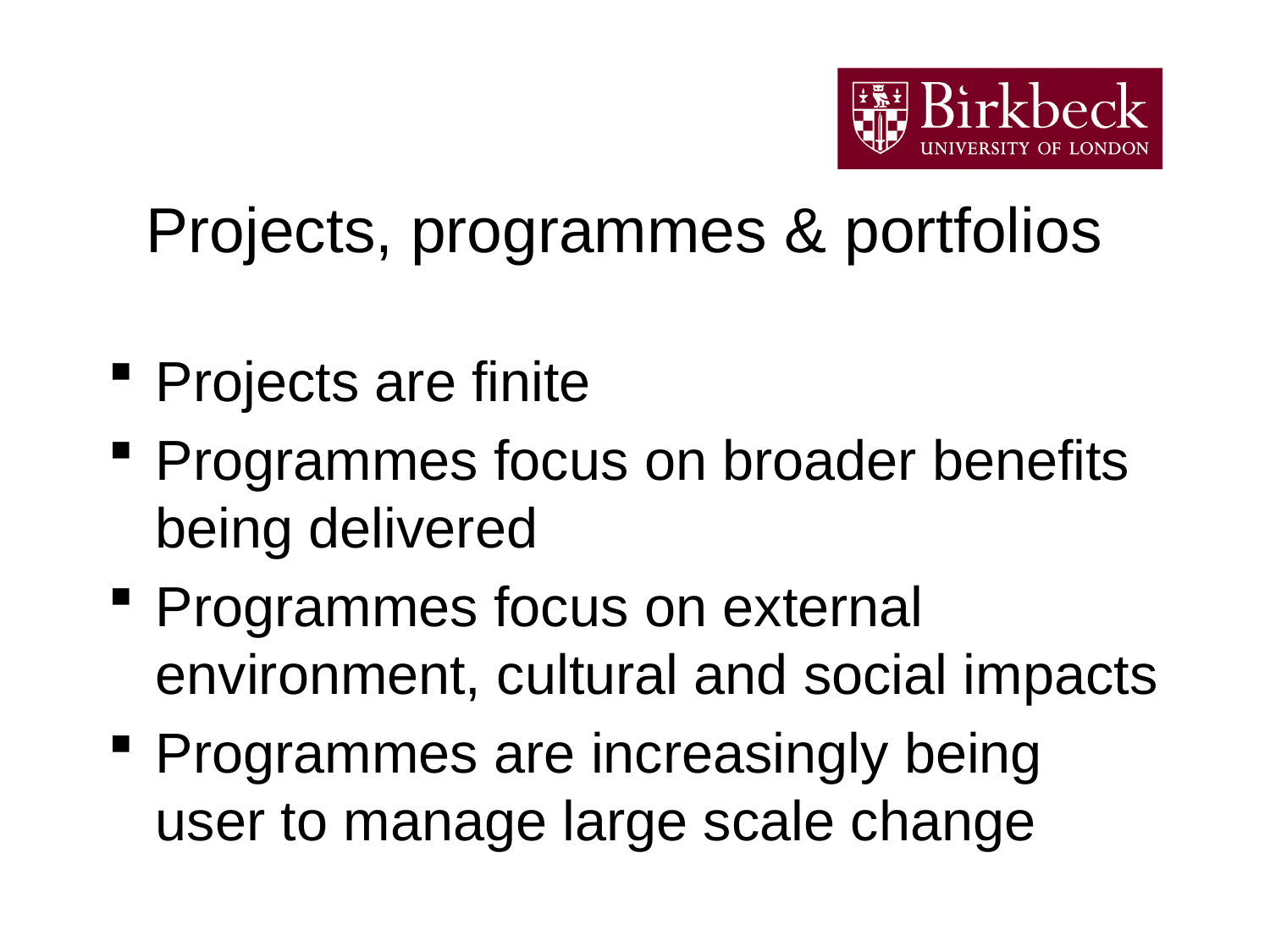

# Projects, programmes & portfolios
Projects are finite
Programmes focus on broader benefits being delivered
Programmes focus on external environment, cultural and social impacts
Programmes are increasingly being user to manage large scale change